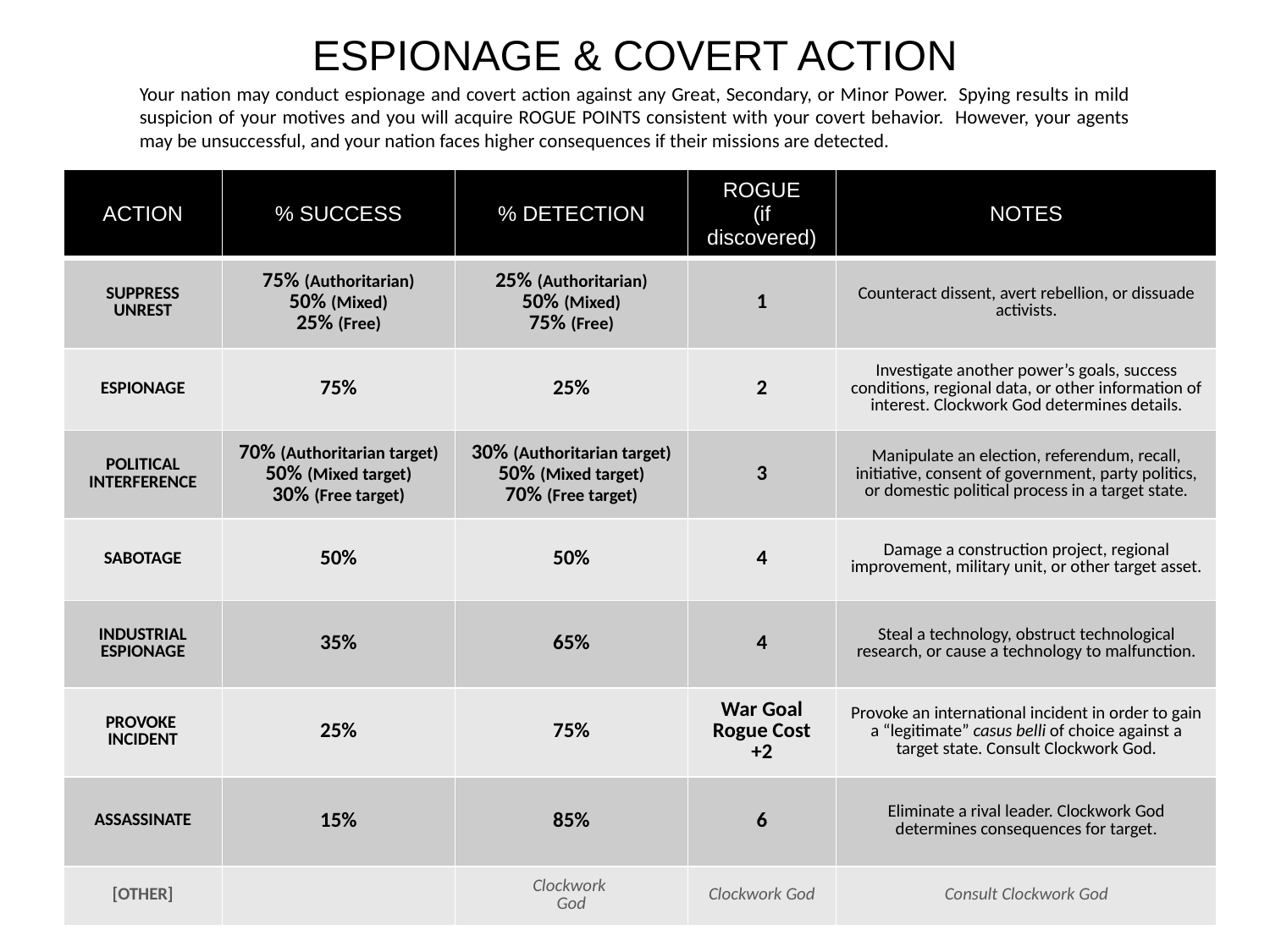

ESPIONAGE & COVERT ACTION
Your nation may conduct espionage and covert action against any Great, Secondary, or Minor Power.  Spying results in mild suspicion of your motives and you will acquire ROGUE POINTS consistent with your covert behavior.  However, your agents may be unsuccessful, and your nation faces higher consequences if their missions are detected.
| ACTION | % SUCCESS | % DETECTION | ROGUE (if discovered) | NOTES |
| --- | --- | --- | --- | --- |
| SUPPRESS UNREST | 75% (Authoritarian) 50% (Mixed) 25% (Free) | 25% (Authoritarian) 50% (Mixed) 75% (Free) | 1 | Counteract dissent, avert rebellion, or dissuade activists. |
| ESPIONAGE | 75% | 25% | 2 | Investigate another power’s goals, success conditions, regional data, or other information of interest. Clockwork God determines details. |
| POLITICAL INTERFERENCE | 70% (Authoritarian target) 50% (Mixed target) 30% (Free target) | 30% (Authoritarian target) 50% (Mixed target) 70% (Free target) | 3 | Manipulate an election, referendum, recall, initiative, consent of government, party politics, or domestic political process in a target state. |
| SABOTAGE | 50% | 50% | 4 | Damage a construction project, regional improvement, military unit, or other target asset. |
| INDUSTRIAL ESPIONAGE | 35% | 65% | 4 | Steal a technology, obstruct technological research, or cause a technology to malfunction. |
| PROVOKE INCIDENT | 25% | 75% | War Goal Rogue Cost +2 | Provoke an international incident in order to gain a “legitimate” casus belli of choice against a target state. Consult Clockwork God. |
| ASSASSINATE | 15% | 85% | 6 | Eliminate a rival leader. Clockwork God determines consequences for target. |
| [OTHER] |  | Clockwork God | Clockwork God | Consult Clockwork God |